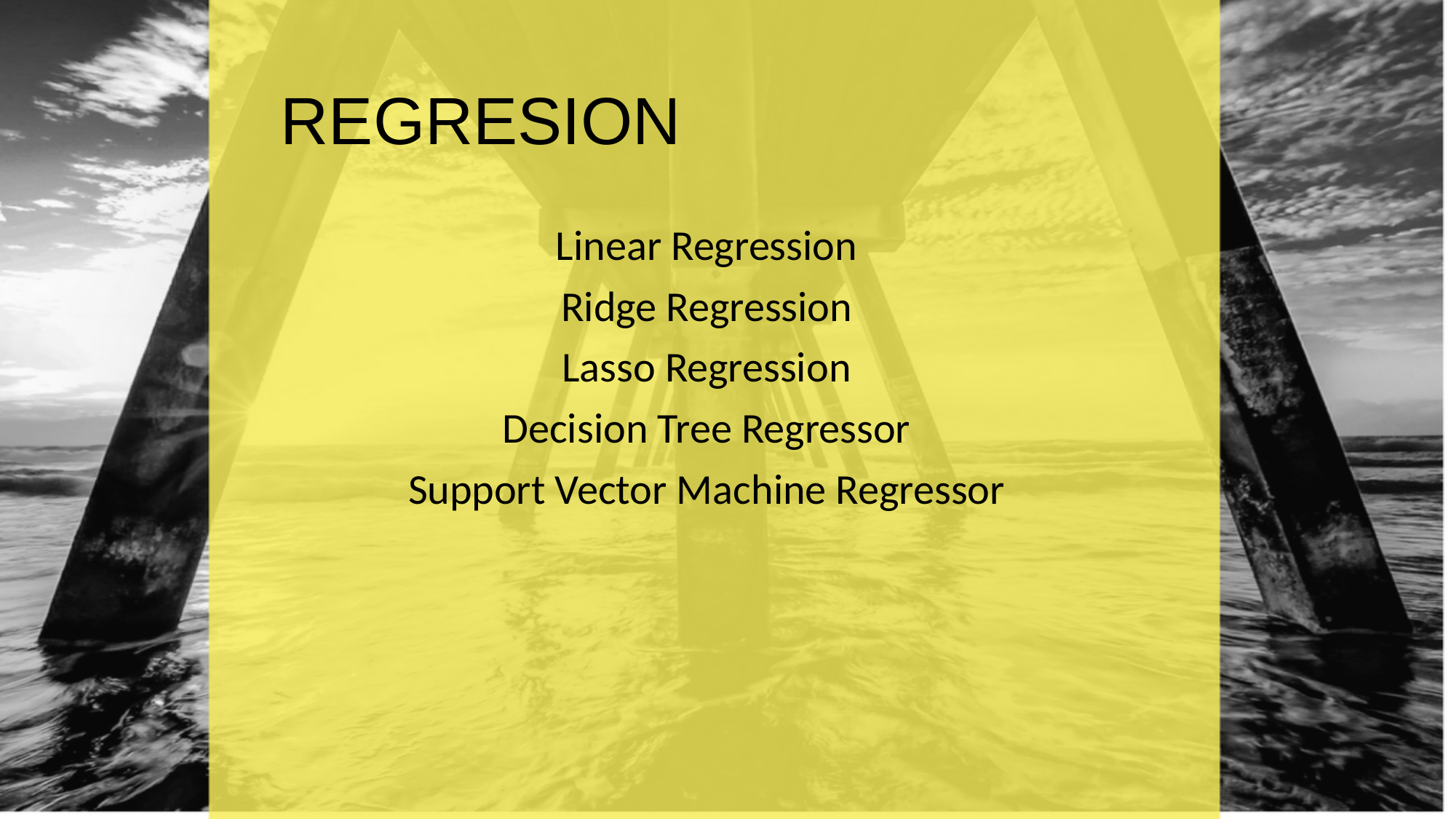

# REGRESION
Linear Regression
Ridge Regression
Lasso Regression
Decision Tree Regressor
Support Vector Machine Regressor